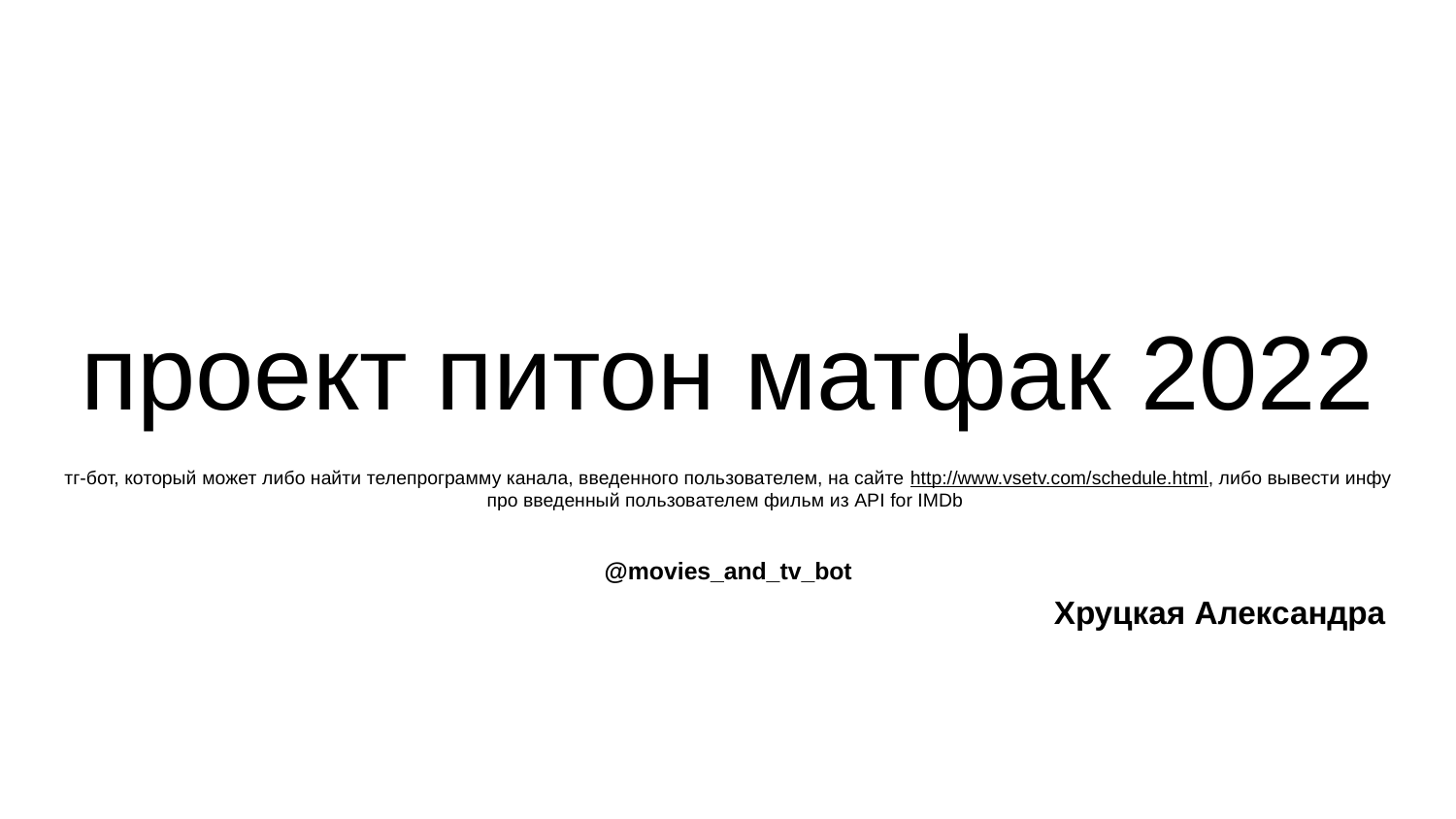

# проект питон матфак 2022
тг-бот, который может либо найти телепрограмму канала, введенного пользователем, на сайте http://www.vsetv.com/schedule.html, либо вывести инфу про введенный пользователем фильм из API for IMDb

@movies_and_tv_bot
Хруцкая Александра